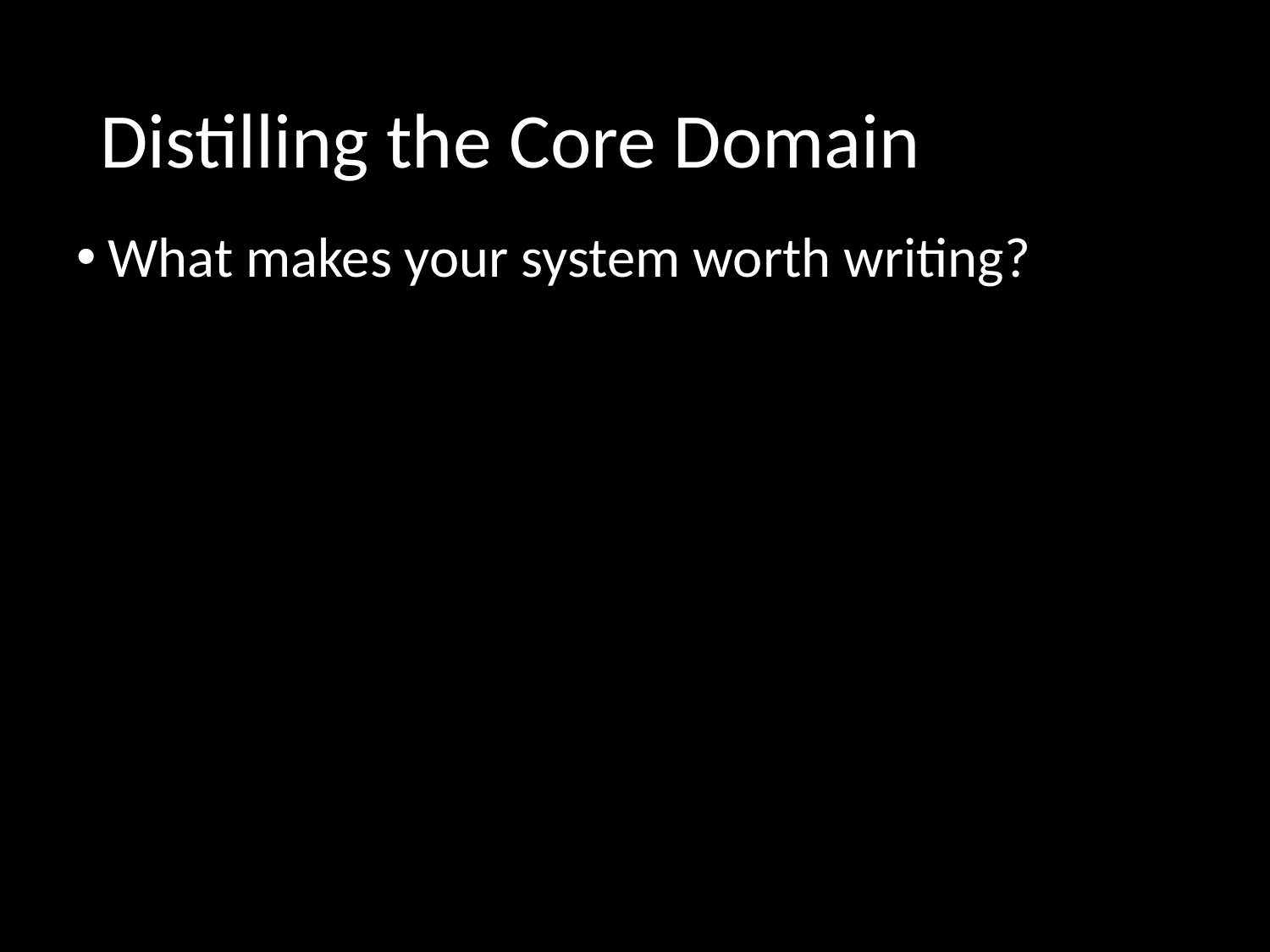

# Distilling the Core Domain
What makes your system worth writing?